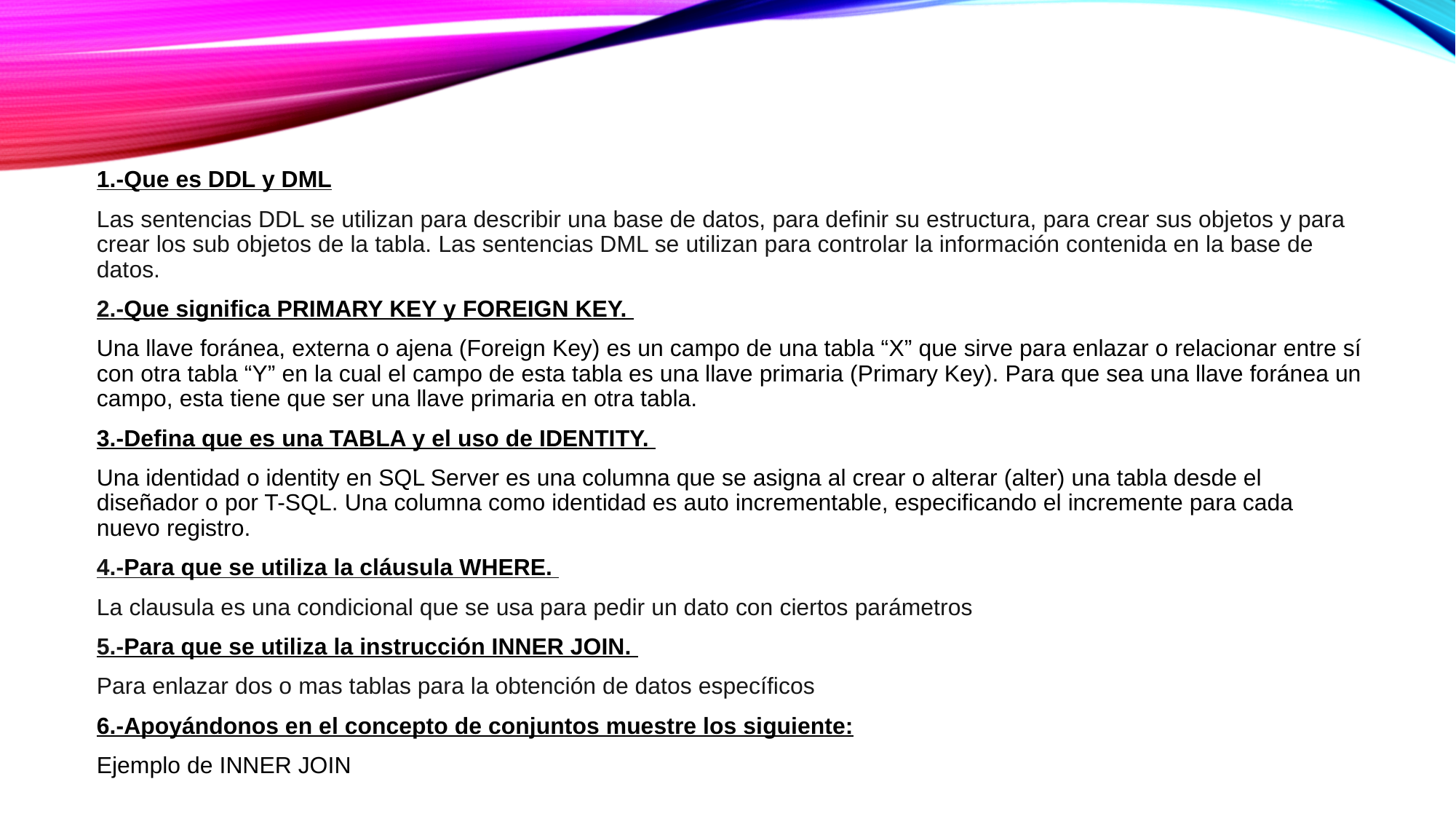

1.-Que es DDL y DML
Las sentencias DDL se utilizan para describir una base de datos, para definir su estructura, para crear sus objetos y para crear los sub objetos de la tabla. Las sentencias DML se utilizan para controlar la información contenida en la base de datos.
2.-Que significa PRIMARY KEY y FOREIGN KEY.
Una llave foránea, externa o ajena (Foreign Key) es un campo de una tabla “X” que sirve para enlazar o relacionar entre sí con otra tabla “Y” en la cual el campo de esta tabla es una llave primaria (Primary Key). Para que sea una llave foránea un campo, esta tiene que ser una llave primaria en otra tabla.
3.-Defina que es una TABLA y el uso de IDENTITY.
Una identidad o identity en SQL Server es una columna que se asigna al crear o alterar (alter) una tabla desde el diseñador o por T-SQL. Una columna como identidad es auto incrementable, especificando el incremente para cada nuevo registro.
4.-Para que se utiliza la cláusula WHERE.
La clausula es una condicional que se usa para pedir un dato con ciertos parámetros
5.-Para que se utiliza la instrucción INNER JOIN.
Para enlazar dos o mas tablas para la obtención de datos específicos
6.-Apoyándonos en el concepto de conjuntos muestre los siguiente:
Ejemplo de INNER JOIN